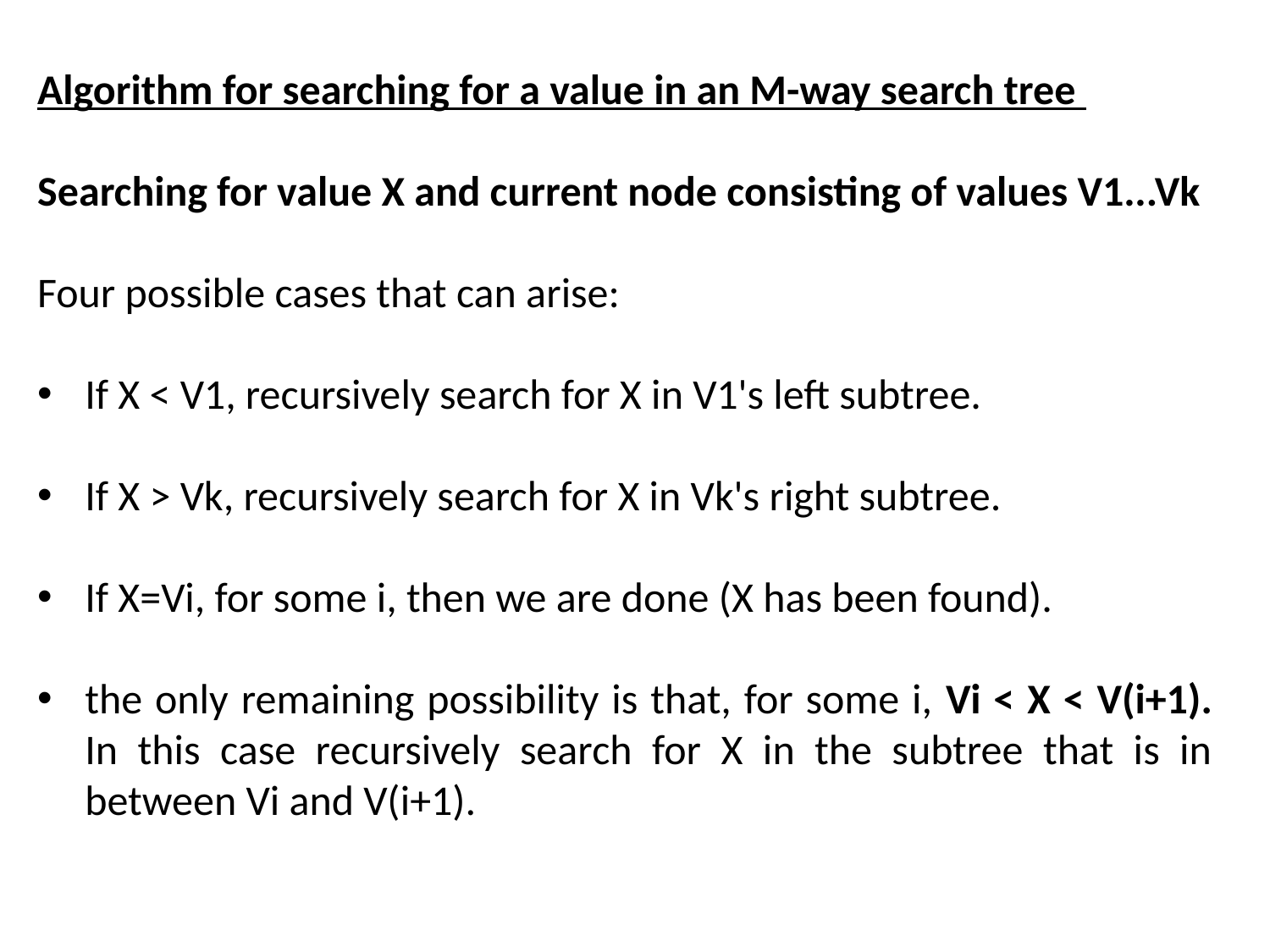

Algorithm for searching for a value in an M-way search tree

Searching for value X and current node consisting of values V1...Vk

Four possible cases that can arise:

If X < V1, recursively search for X in V1's left subtree.

If X > Vk, recursively search for X in Vk's right subtree.

If X=Vi, for some i, then we are done (X has been found).

the only remaining possibility is that, for some i, Vi < X < V(i+1). In this case recursively search for X in the subtree that is in between Vi and V(i+1).